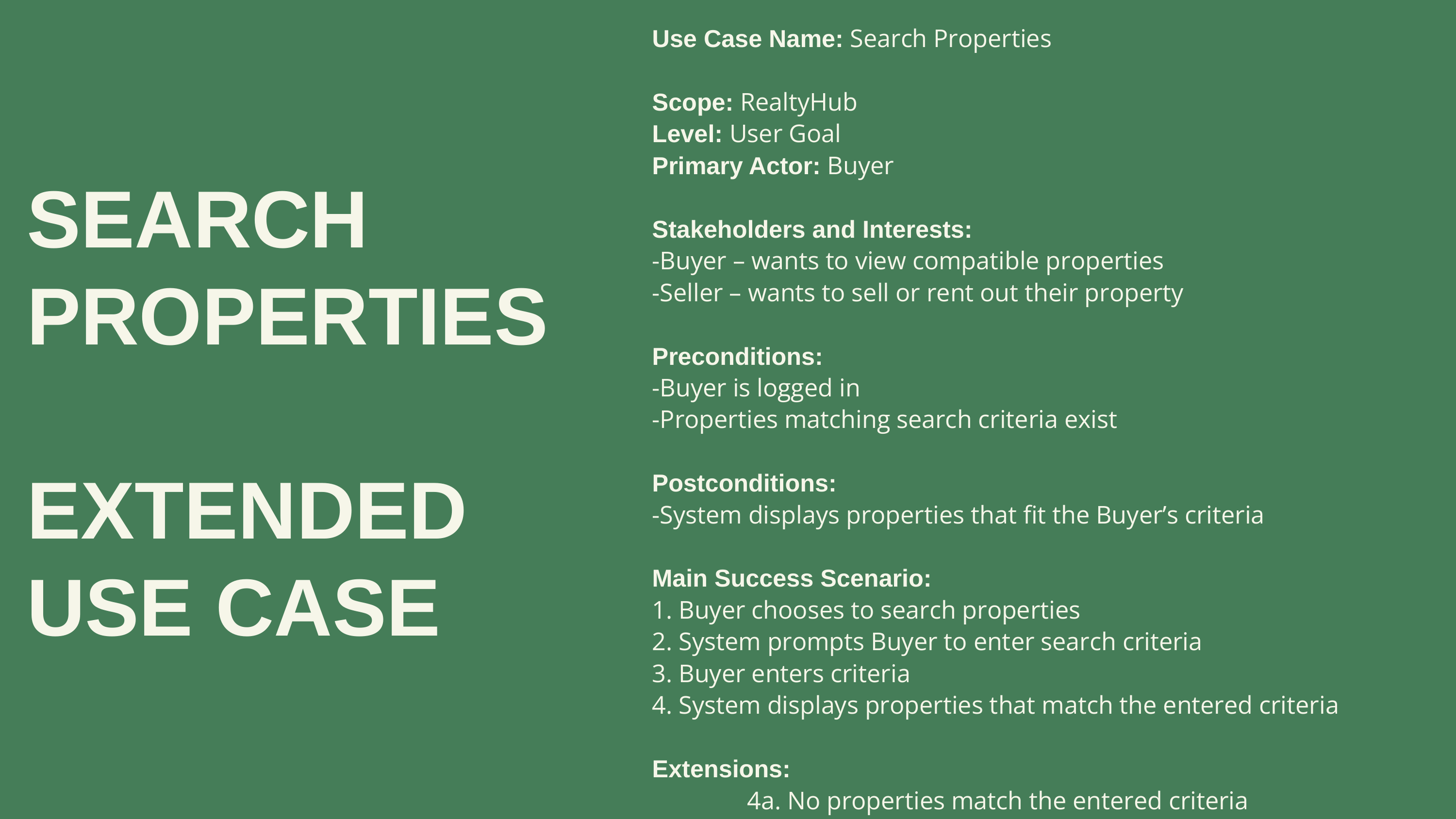

Use Case Name: Search Properties

Scope: RealtyHub
Level: User Goal
Primary Actor: Buyer

Stakeholders and Interests:
-Buyer – wants to view compatible properties
-Seller – wants to sell or rent out their property

Preconditions:
-Buyer is logged in
-Properties matching search criteria exist

Postconditions:
-System displays properties that fit the Buyer’s criteria

Main Success Scenario:
1. Buyer chooses to search properties
2. System prompts Buyer to enter search criteria
3. Buyer enters criteria
4. System displays properties that match the entered criteria

Extensions:
              4a. No properties match the entered criteria

SEARCH PROPERTIES

EXTENDED USE CASE